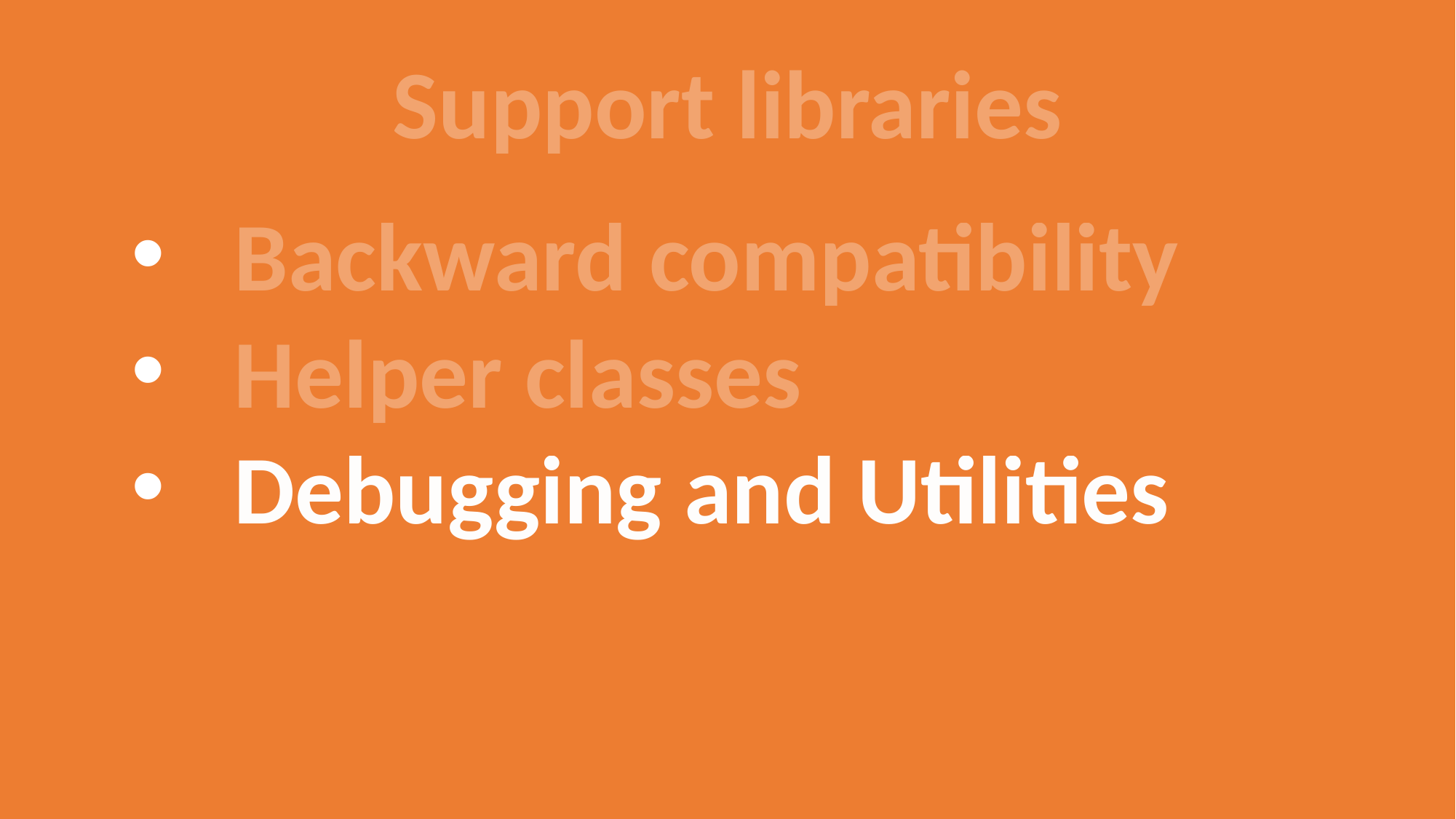

Support libraries
Backward compatibility
Helper classes
Debugging and Utilities